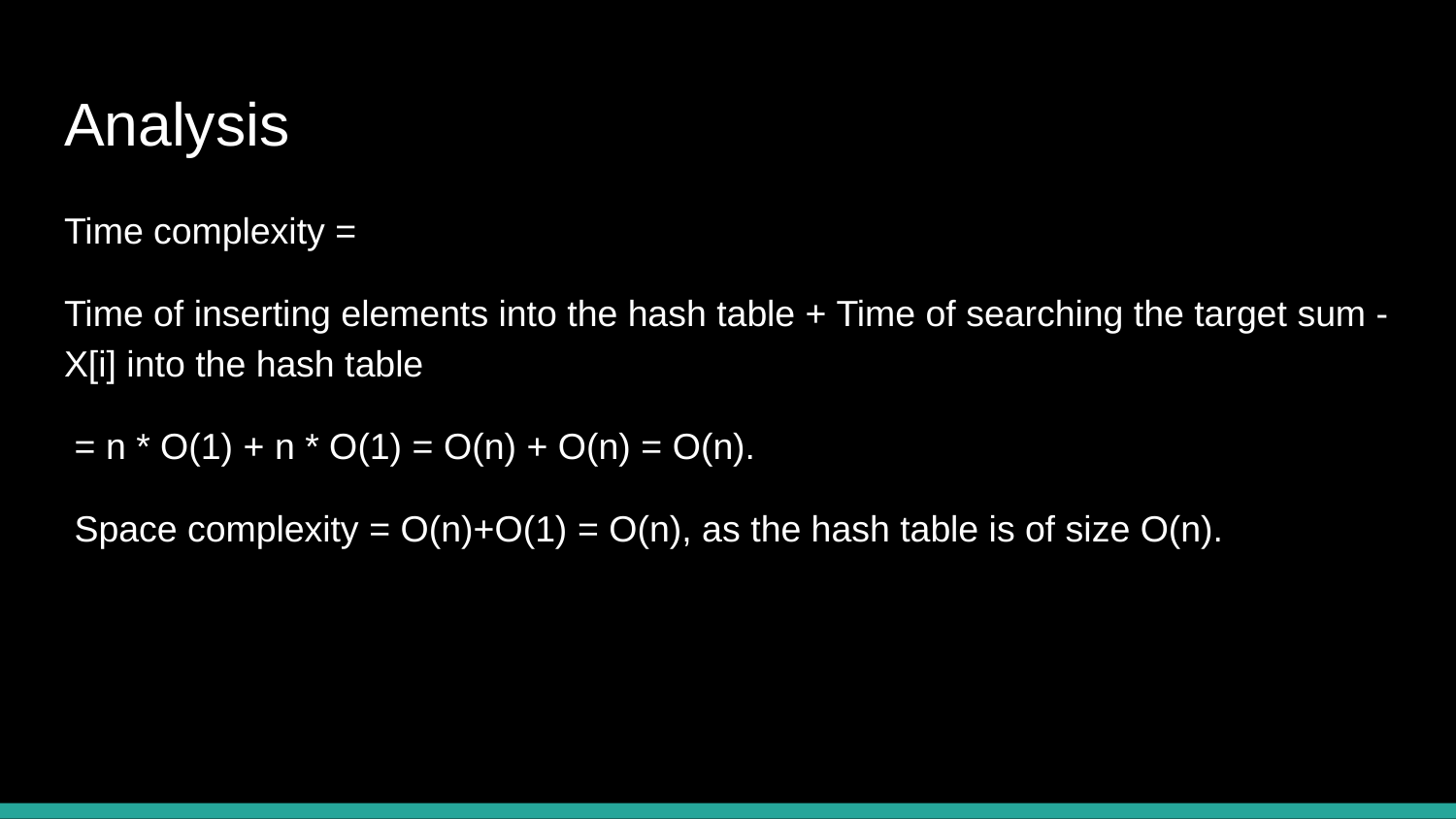

# Analysis
Time complexity =
Time of inserting elements into the hash table + Time of searching the target sum - X[i] into the hash table
 = n * O(1) + n * O(1) = O(n) + O(n) = O(n).
 Space complexity = O(n)+O(1) = O(n), as the hash table is of size O(n).